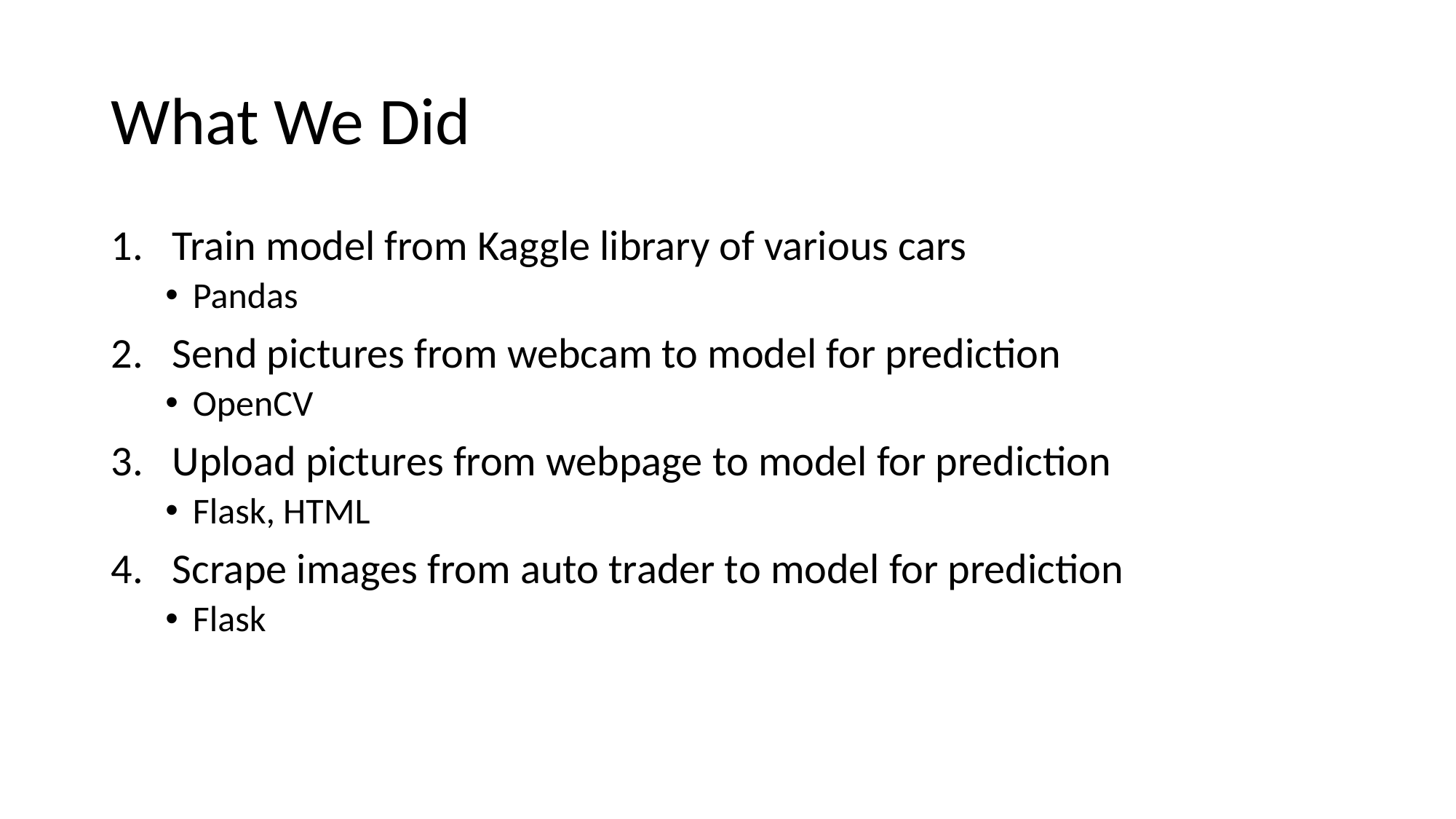

# What We Did
Train model from Kaggle library of various cars
Pandas
Send pictures from webcam to model for prediction
OpenCV
Upload pictures from webpage to model for prediction
Flask, HTML
Scrape images from auto trader to model for prediction
Flask